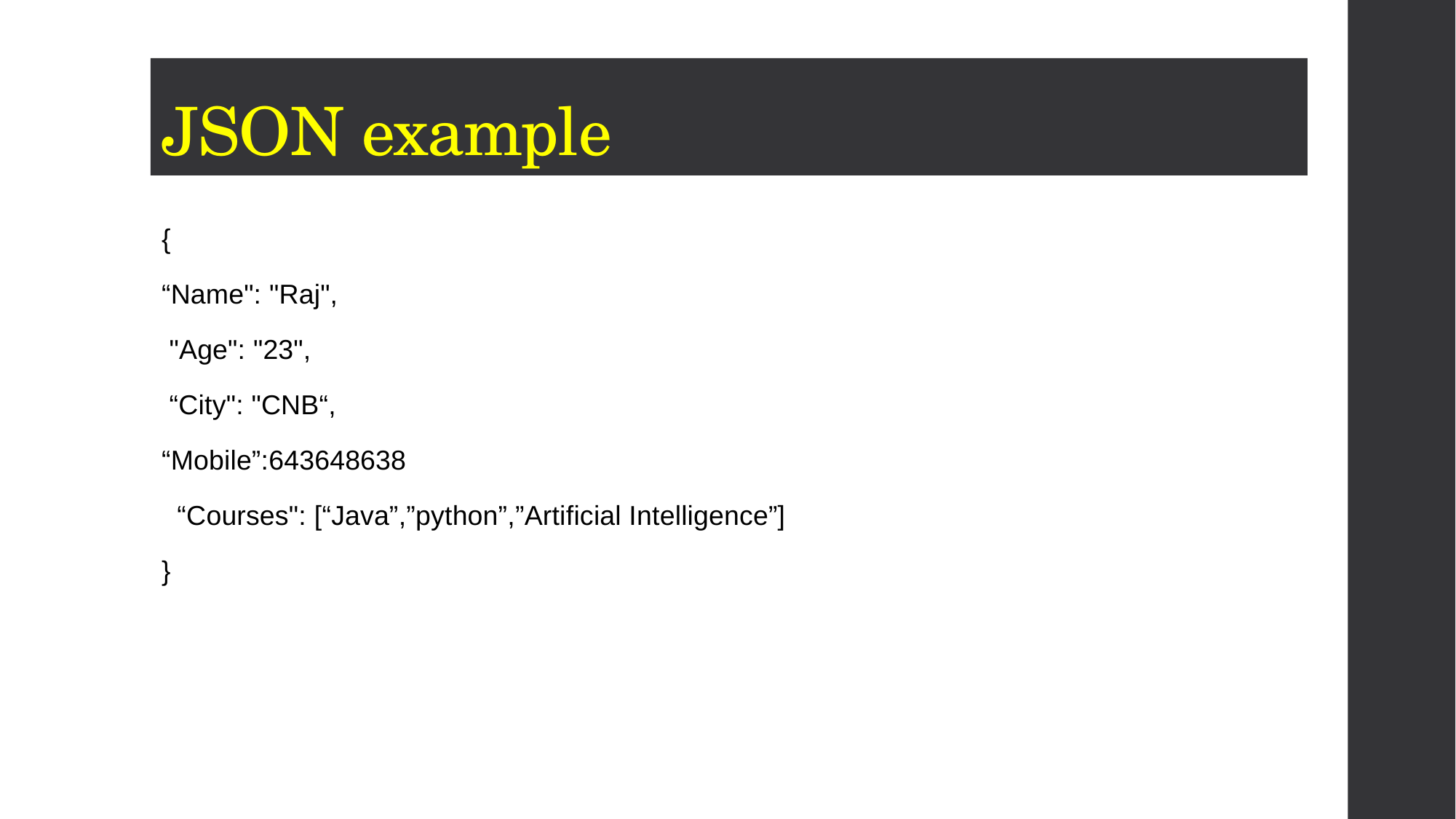

# JSON example
{
“Name": "Raj",
 "Age": "23",
 “City": "CNB“,
“Mobile”:643648638
  “Courses": [“Java”,”python”,”Artificial Intelligence”]
}